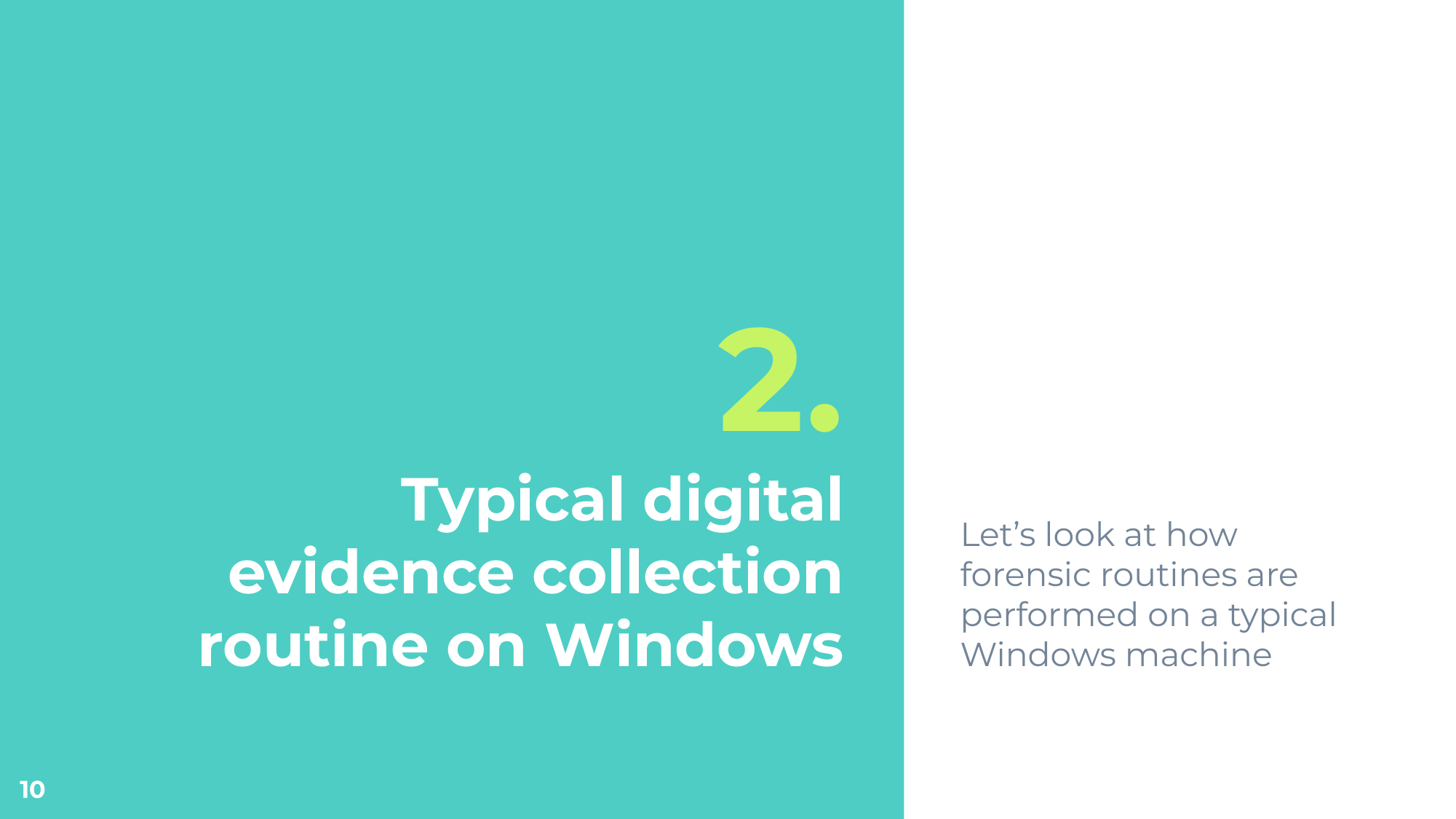

Let’s look at how forensic routines are performed on a typical Windows machine
# 2.
Typical digital evidence collection routine on Windows
10